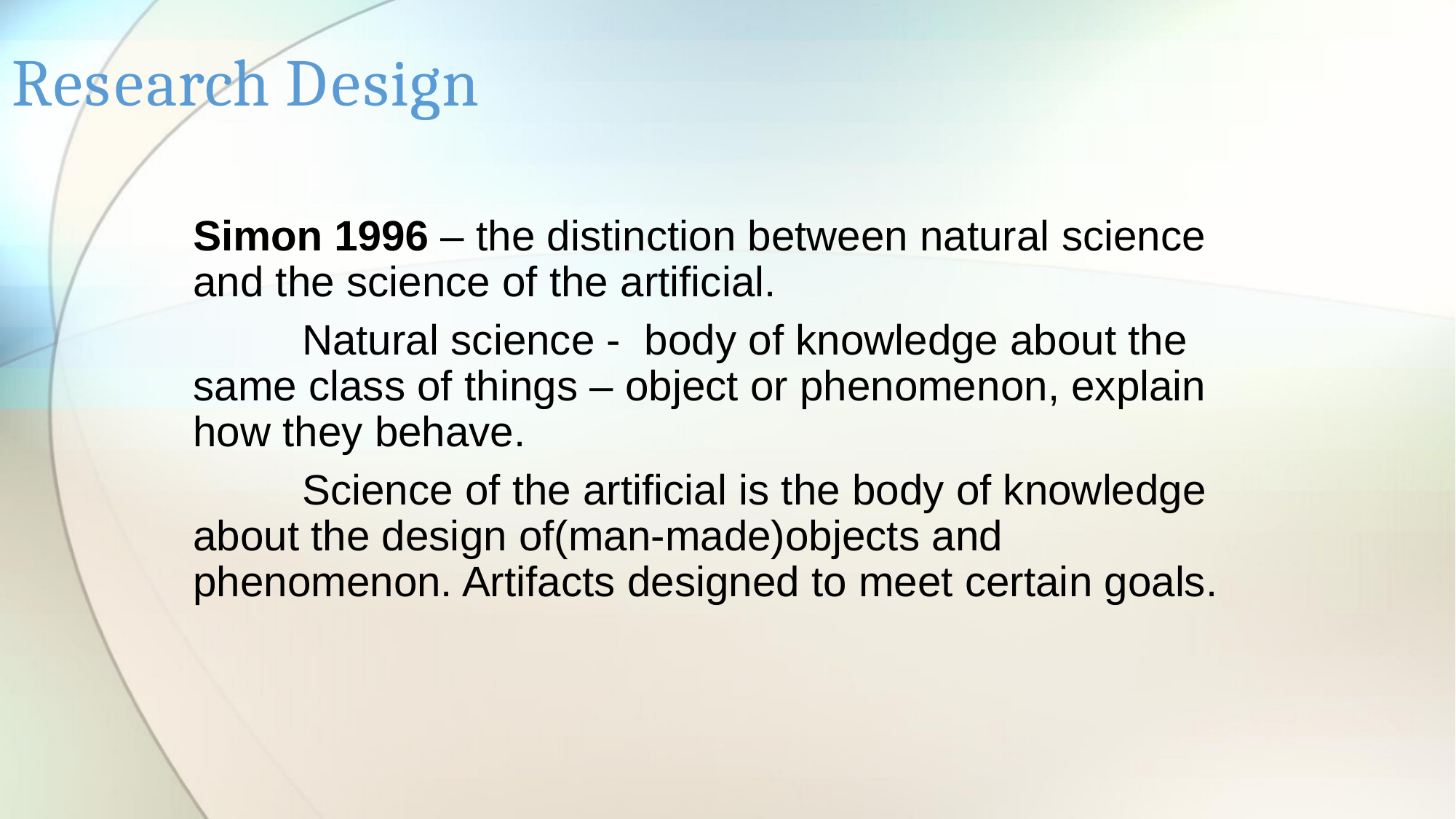

# Research Design
Simon 1996 – the distinction between natural science and the science of the artificial.
	Natural science -  body of knowledge about the same class of things – object or phenomenon, explain how they behave.
	Science of the artificial is the body of knowledge about the design of(man-made)objects and phenomenon. Artifacts designed to meet certain goals.